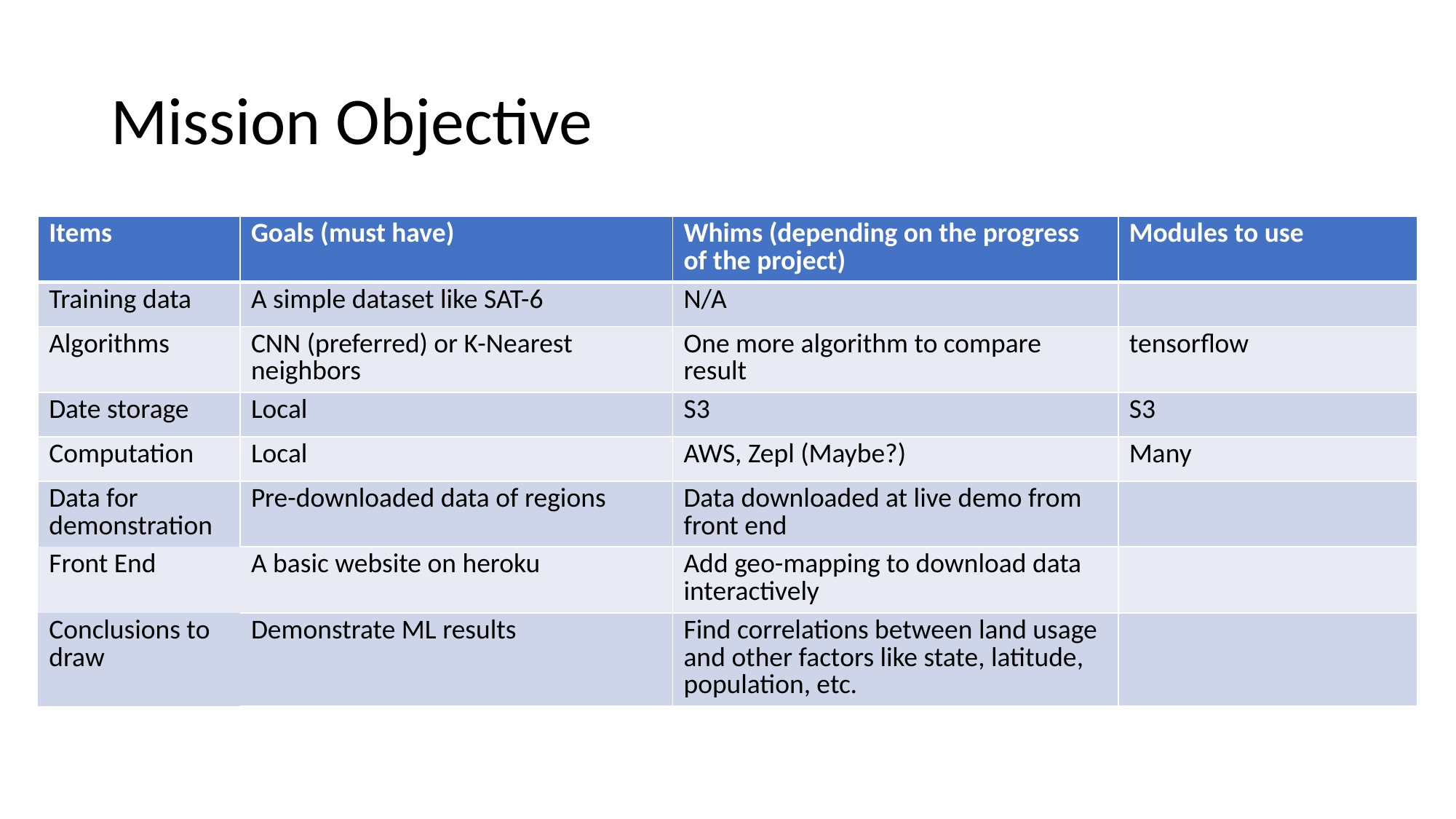

# Mission Objective
| Items | Goals (must have) | Whims (depending on the progress of the project) | Modules to use |
| --- | --- | --- | --- |
| Training data | A simple dataset like SAT-6 | N/A |  |
| Algorithms | CNN (preferred) or K-Nearest neighbors | One more algorithm to compare result | tensorflow |
| Date storage | Local | S3 | S3 |
| Computation | Local | AWS, Zepl (Maybe?) | Many |
| Data for demonstration | Pre-downloaded data of regions | Data downloaded at live demo from front end |  |
| Front End | A basic website on heroku | Add geo-mapping to download data interactively |  |
| Conclusions to draw | Demonstrate ML results | Find correlations between land usage and other factors like state, latitude, population, etc. |  |